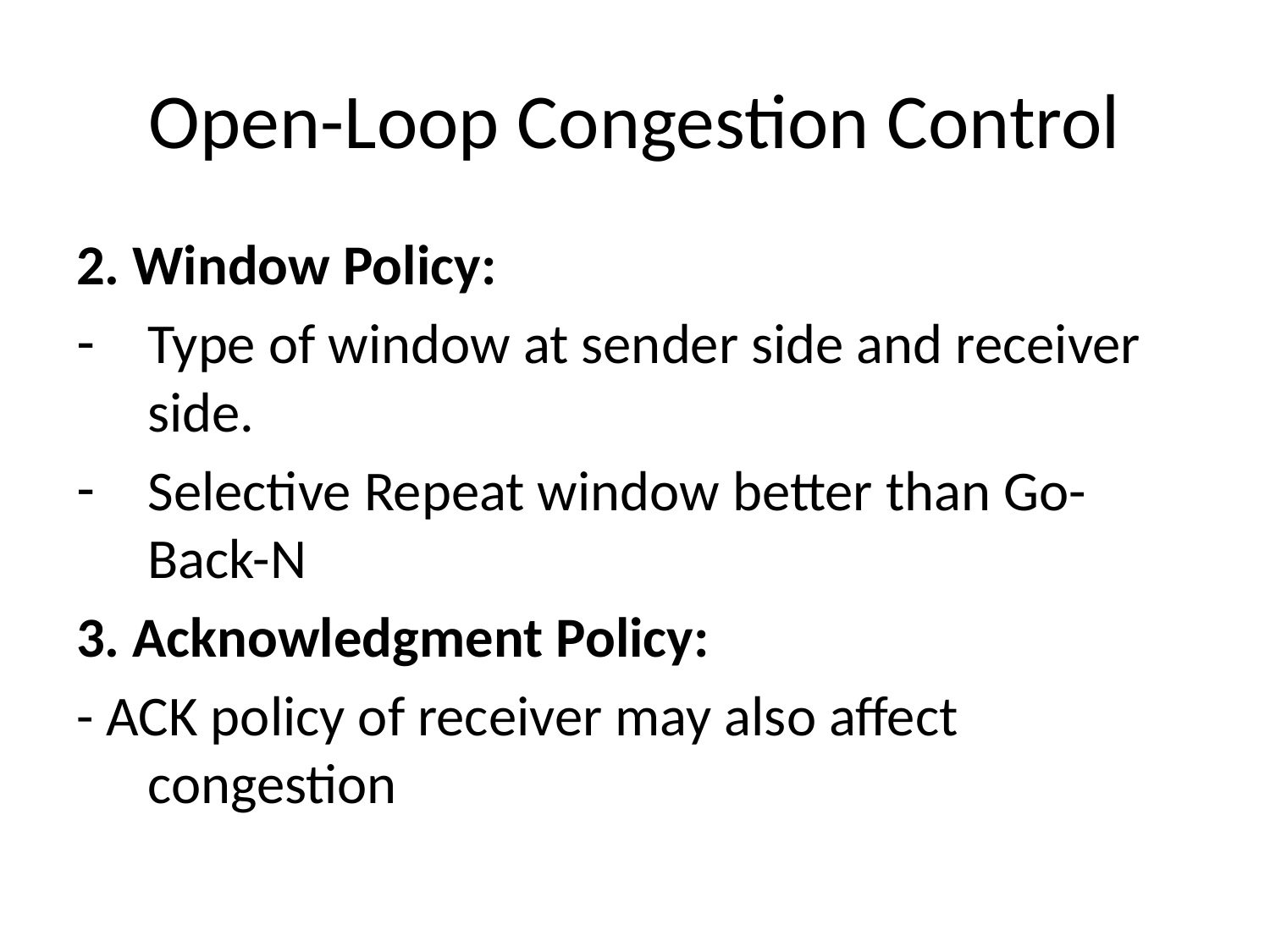

# Open-Loop Congestion Control
2. Window Policy:
Type of window at sender side and receiver side.
Selective Repeat window better than Go-Back-N
3. Acknowledgment Policy:
- ACK policy of receiver may also affect congestion